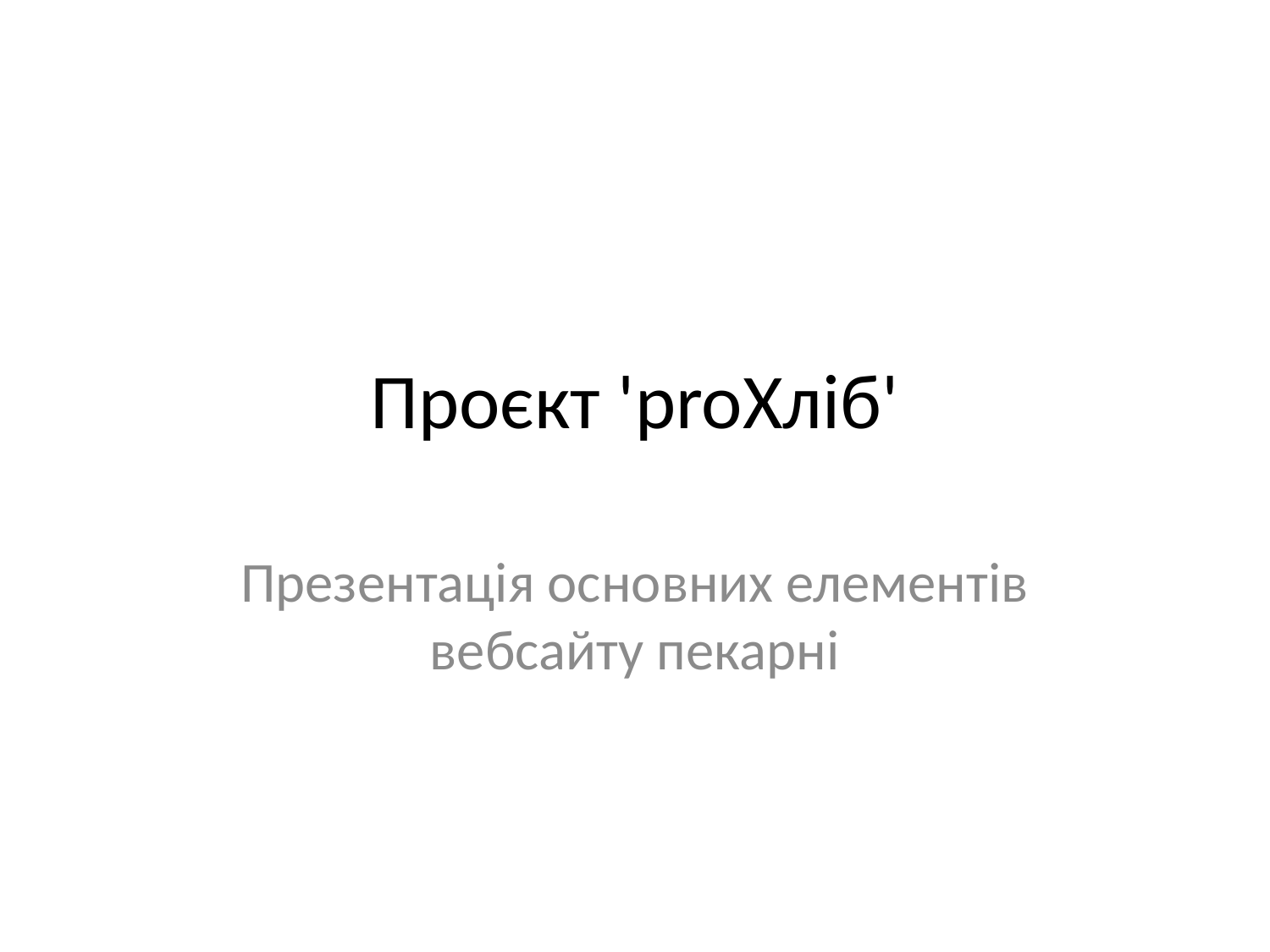

# Проєкт 'proХліб'
Презентація основних елементів вебсайту пекарні